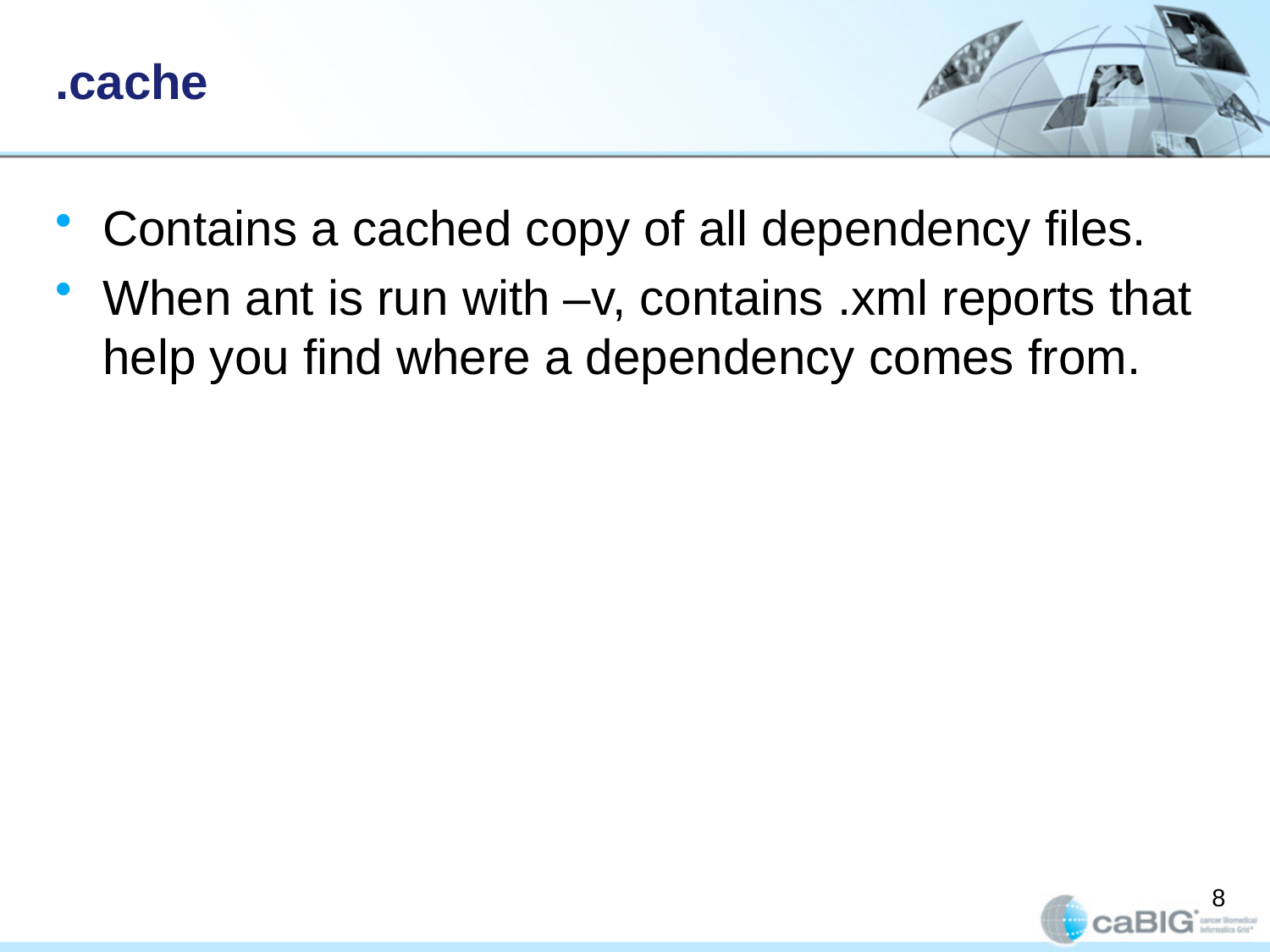

# .cache
Contains a cached copy of all dependency files.
When ant is run with –v, contains .xml reports that help you find where a dependency comes from.

8